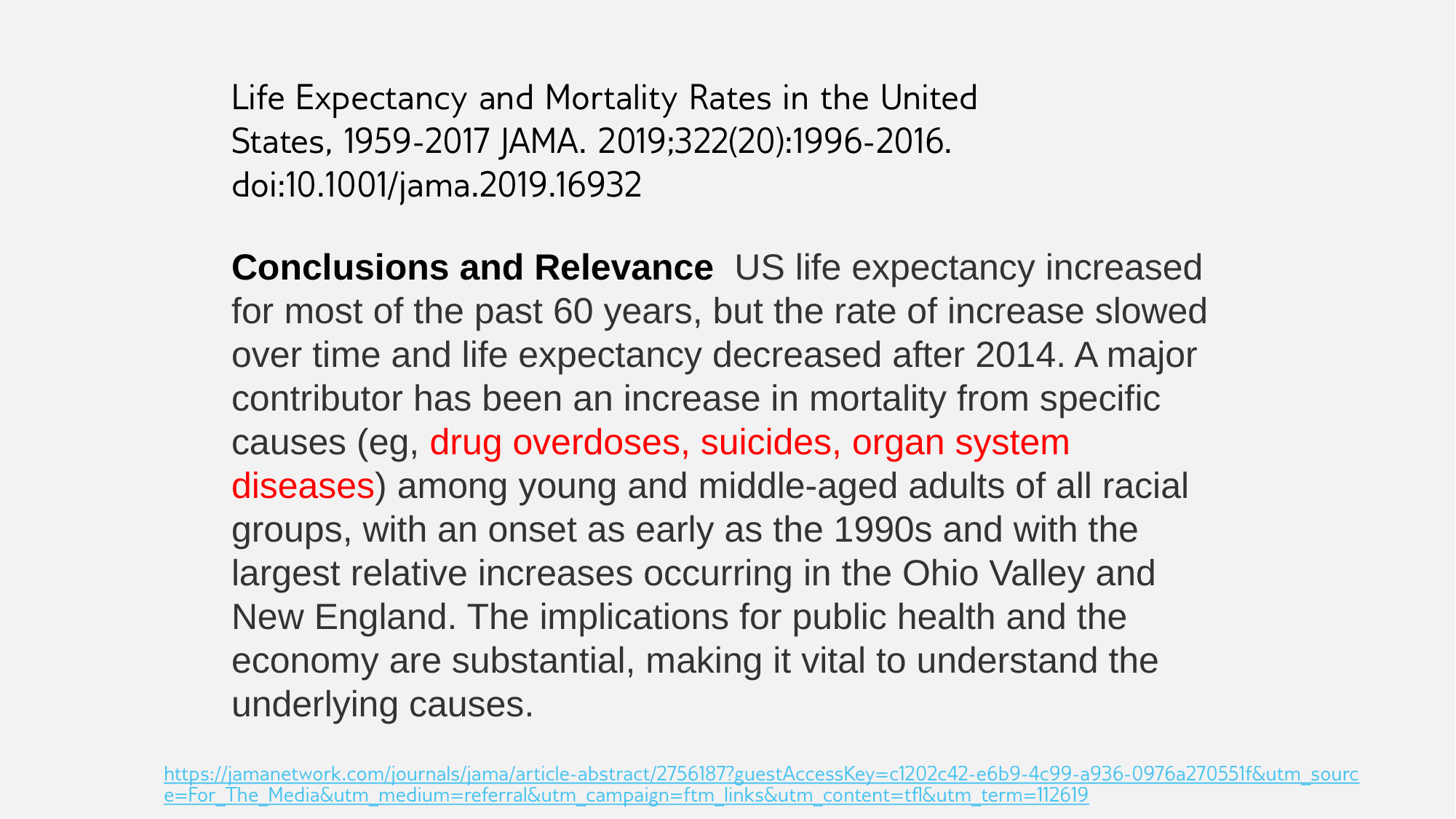

Life Expectancy and Mortality Rates in the United States, 1959-2017 JAMA. 2019;322(20):1996-2016. doi:10.1001/jama.2019.16932
Conclusions and Relevance  US life expectancy increased for most of the past 60 years, but the rate of increase slowed over time and life expectancy decreased after 2014. A major contributor has been an increase in mortality from specific causes (eg, drug overdoses, suicides, organ system diseases) among young and middle-aged adults of all racial groups, with an onset as early as the 1990s and with the largest relative increases occurring in the Ohio Valley and New England. The implications for public health and the economy are substantial, making it vital to understand the underlying causes.
https://jamanetwork.com/journals/jama/article-abstract/2756187?guestAccessKey=c1202c42-e6b9-4c99-a936-0976a270551f&utm_source=For_The_Media&utm_medium=referral&utm_campaign=ftm_links&utm_content=tfl&utm_term=112619